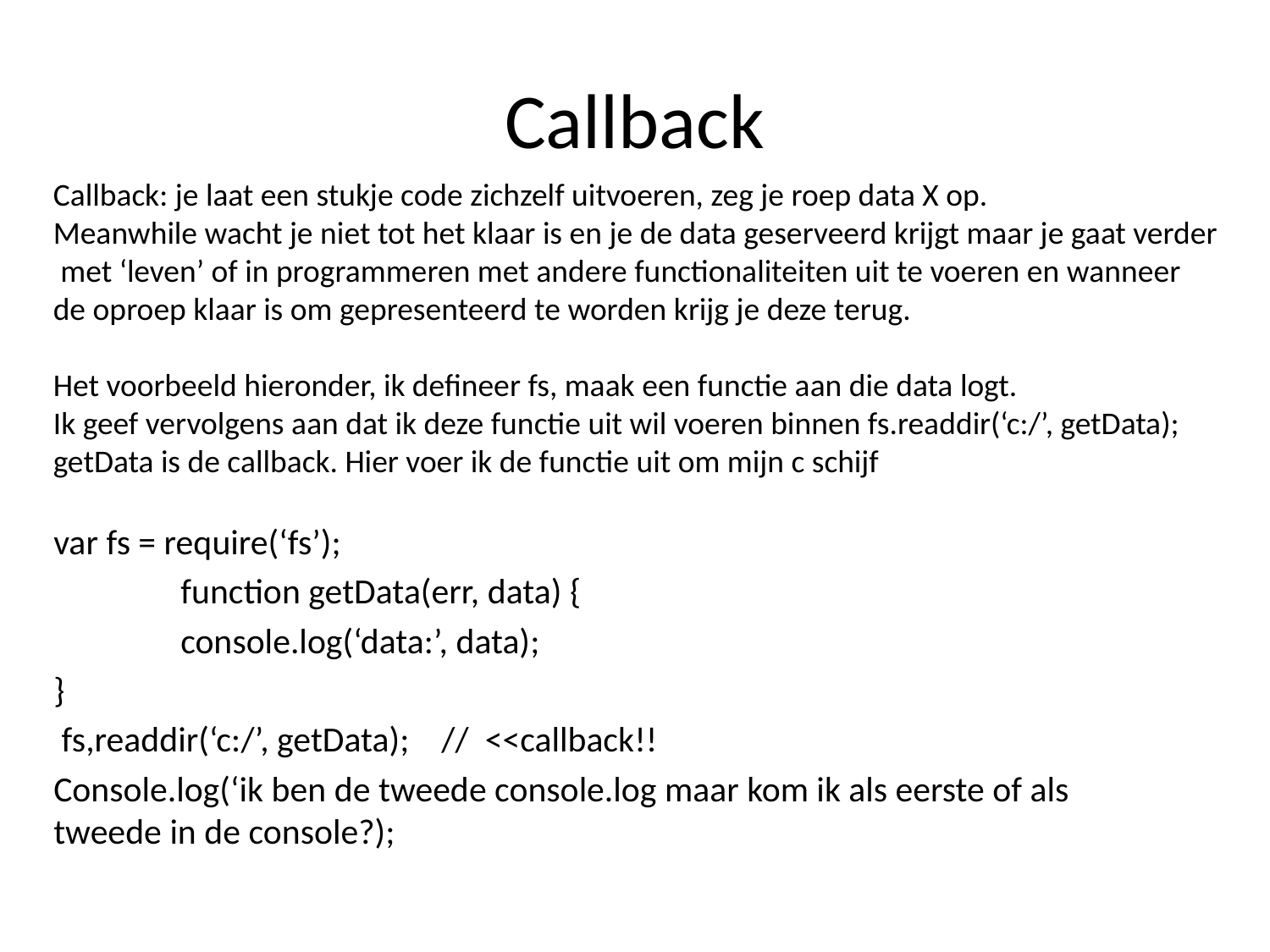

# Callback
Callback: je laat een stukje code zichzelf uitvoeren, zeg je roep data X op.
Meanwhile wacht je niet tot het klaar is en je de data geserveerd krijgt maar je gaat verder
 met ‘leven’ of in programmeren met andere functionaliteiten uit te voeren en wanneer
de oproep klaar is om gepresenteerd te worden krijg je deze terug.

Het voorbeeld hieronder, ik defineer fs, maak een functie aan die data logt.
Ik geef vervolgens aan dat ik deze functie uit wil voeren binnen fs.readdir(‘c:/’, getData);
getData is de callback. Hier voer ik de functie uit om mijn c schijf

var fs = require(‘fs’);
	function getData(err, data) {
	console.log(‘data:’, data);
}
 fs,readdir(‘c:/’, getData);    //  <<callback!!
Console.log(‘ik ben de tweede console.log maar kom ik als eerste of als tweede in de console?);